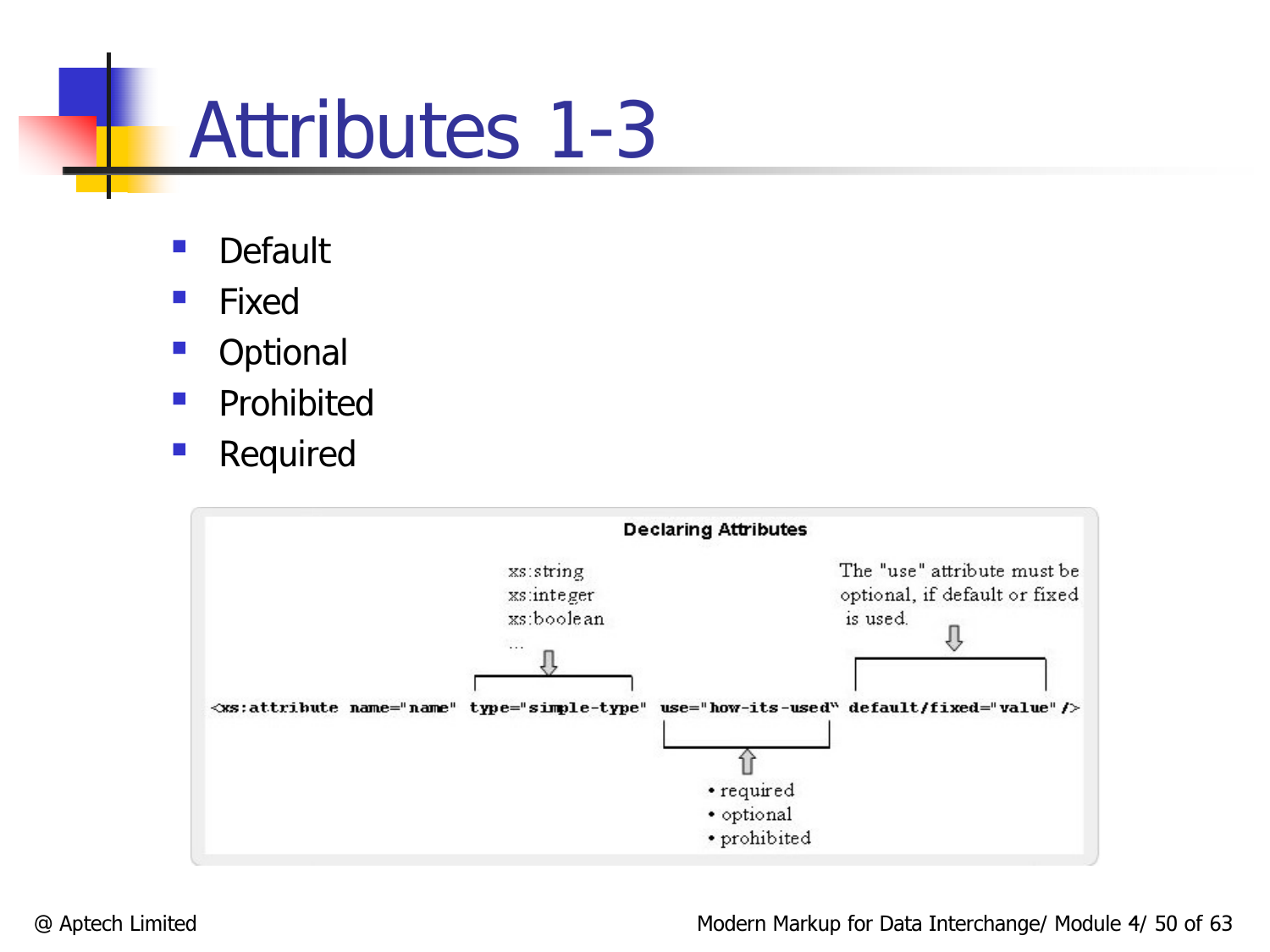

# Attributes 1-3

Default
Fixed
Optional
Prohibited
Required

@ Aptech Limited
Modern Markup for Data Interchange/ Module 4/ 50 of 63